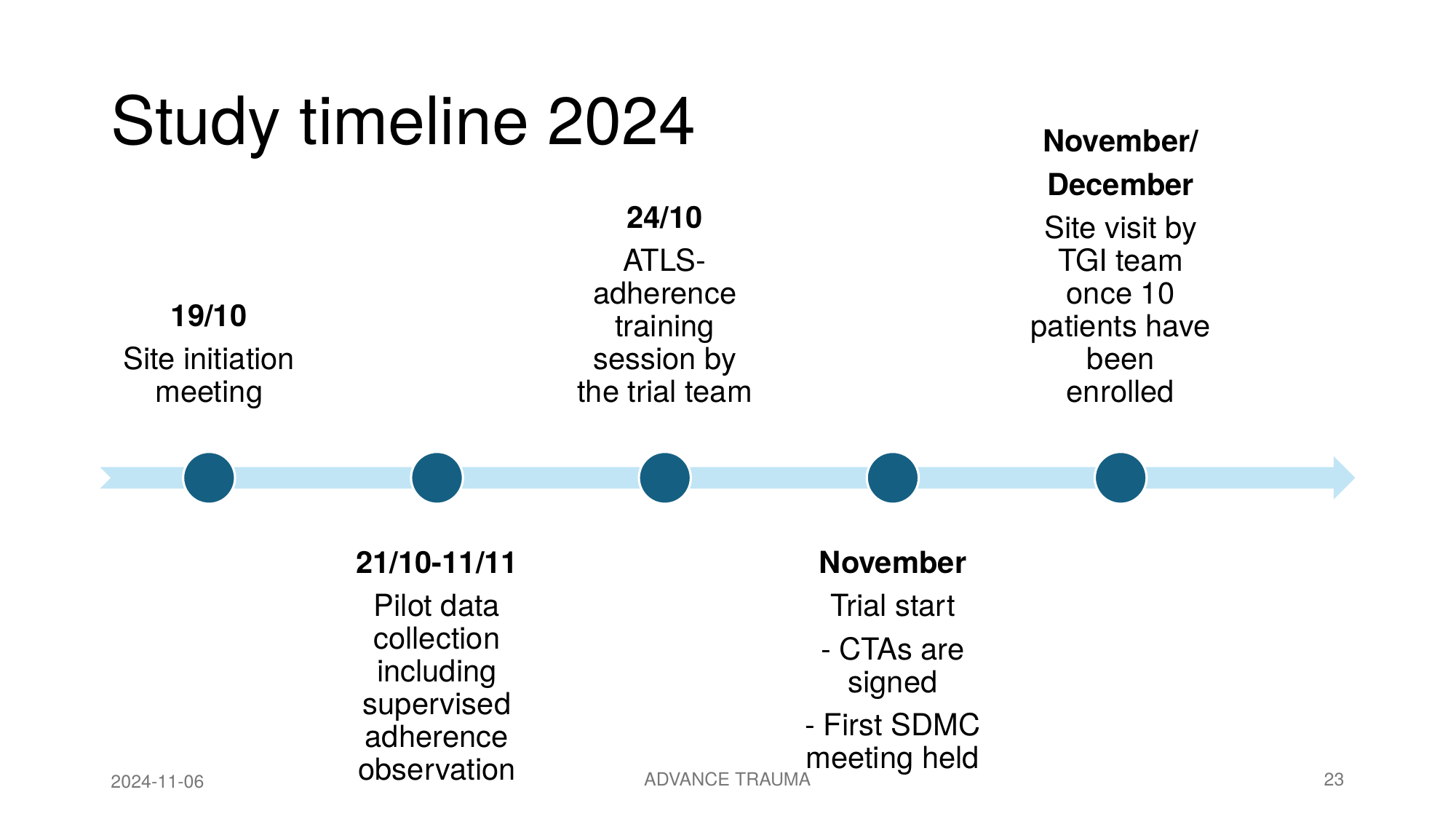

# Study timeline 2024
19/10
Site initiation meeting
21/10-11/11
Pilot data collection including supervised adherence observation
24/10
ATLS-adherence training session by the trial team
November
Trial start
- CTAs are signed
- First SDMC meeting held
November/
December
Site visit by TGI team once 10 patients have been enrolled
2024-11-06
ADVANCE TRAUMA
23